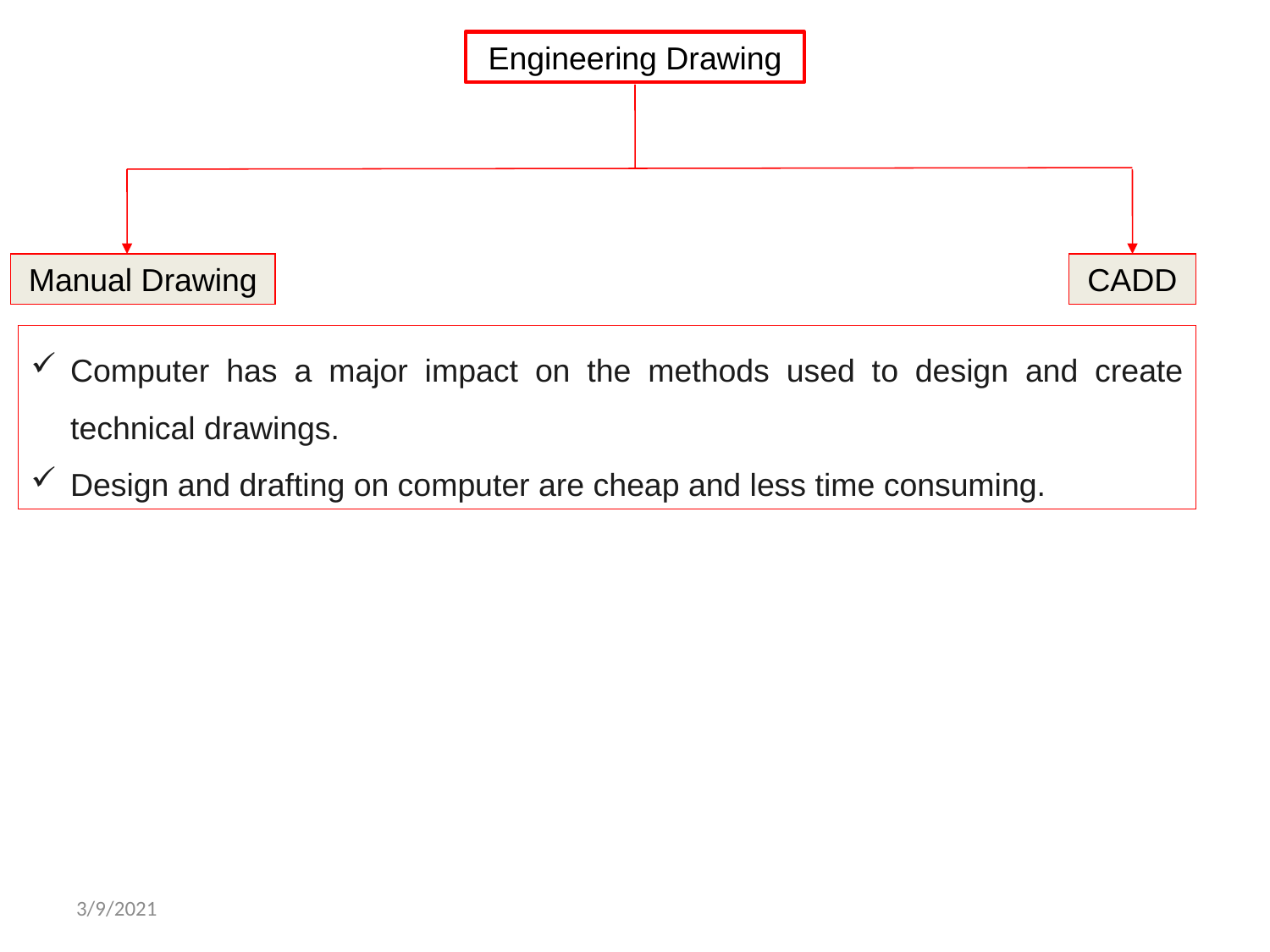

Engineering Drawing

Manual Drawing
CADD
Computer has a major impact on the methods used to design and create technical drawings.
Design and drafting on computer are cheap and less time consuming.
3/9/2021